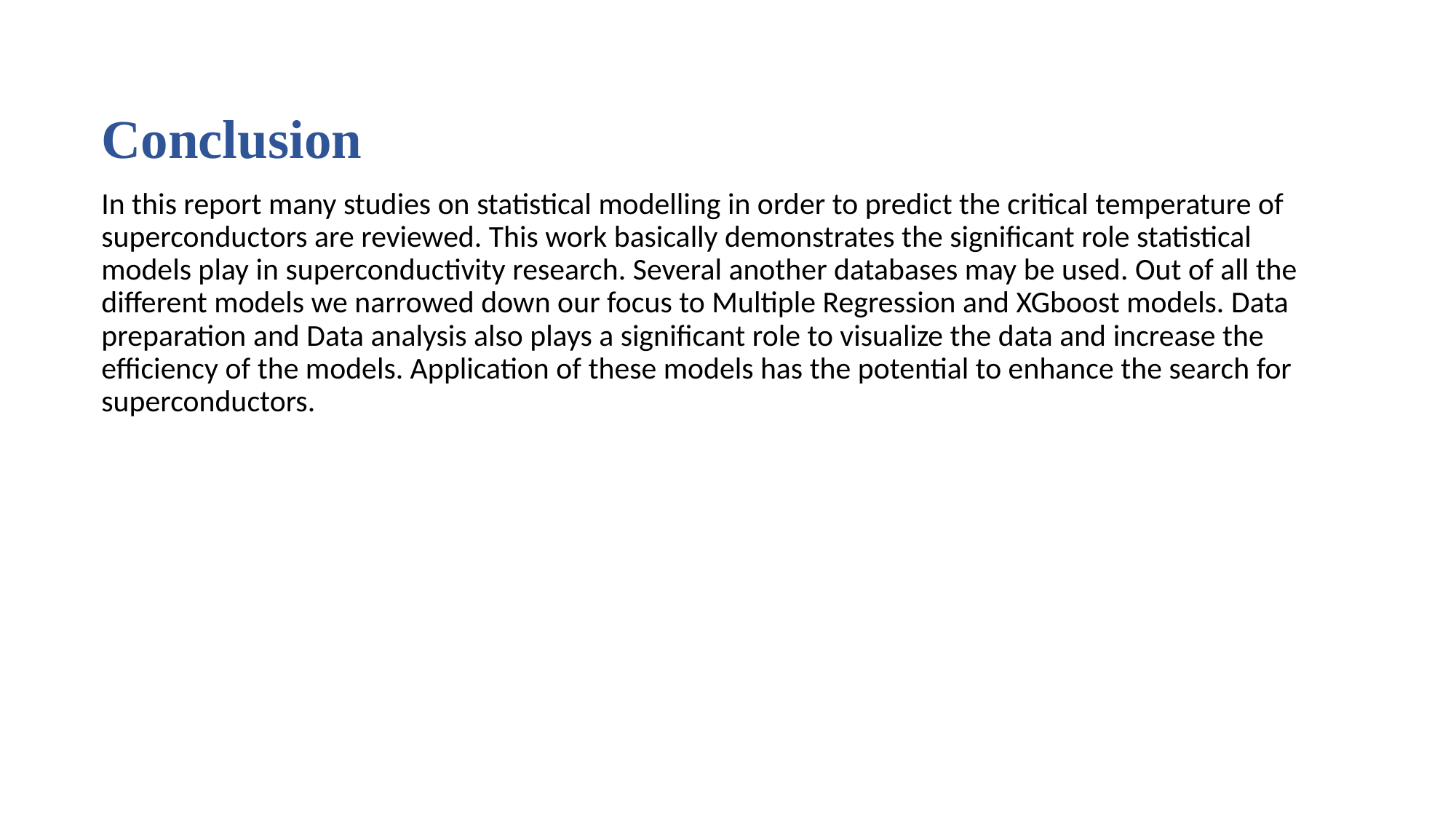

# Conclusion
In this report many studies on statistical modelling in order to predict the critical temperature of superconductors are reviewed. This work basically demonstrates the significant role statistical models play in superconductivity research. Several another databases may be used. Out of all the different models we narrowed down our focus to Multiple Regression and XGboost models. Data preparation and Data analysis also plays a significant role to visualize the data and increase the efficiency of the models. Application of these models has the potential to enhance the search for superconductors.